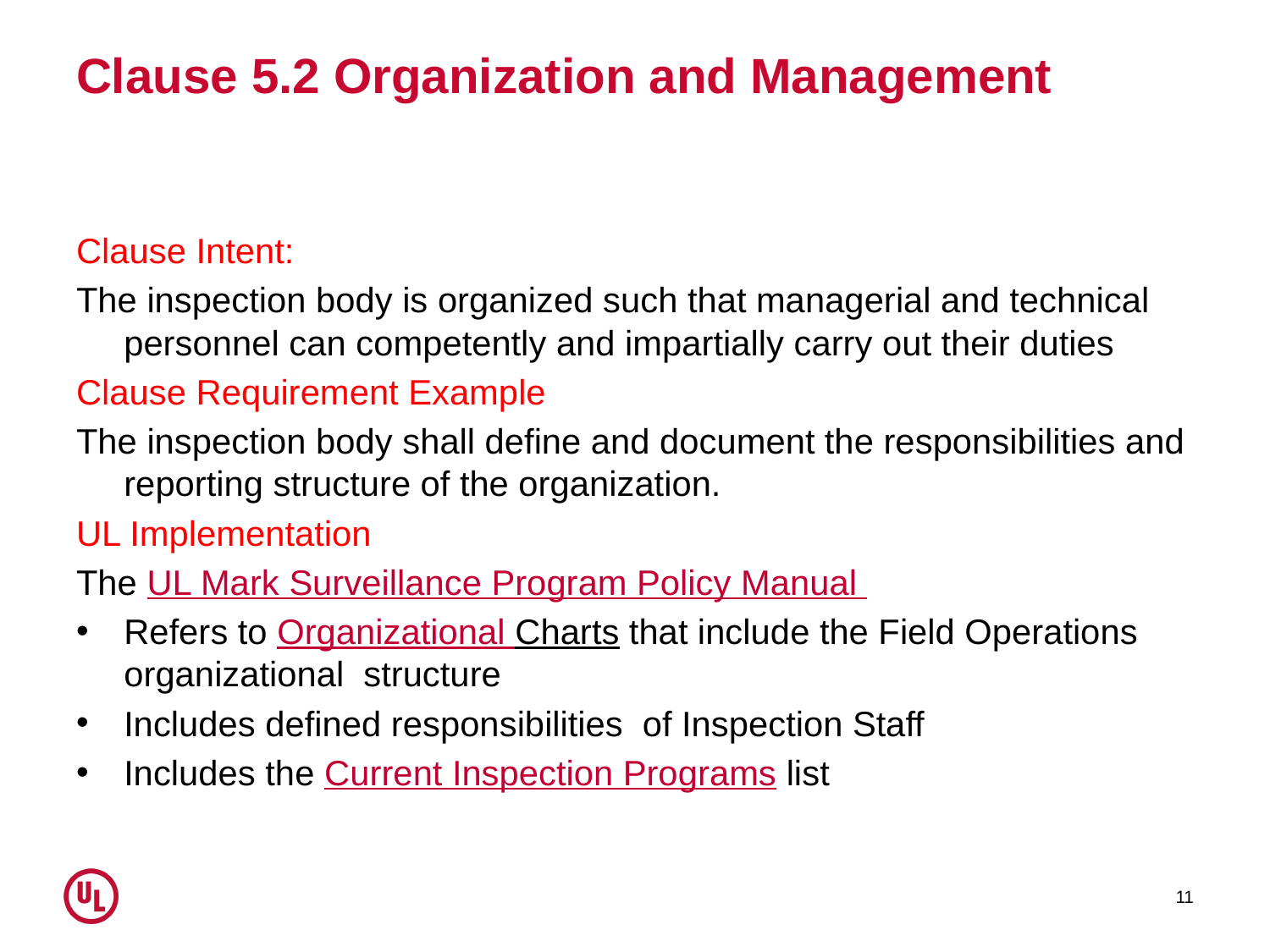

# Clause 5.2 Organization and Management
Clause Intent:
The inspection body is organized such that managerial and technical personnel can competently and impartially carry out their duties
Clause Requirement Example
The inspection body shall define and document the responsibilities and reporting structure of the organization.
UL Implementation
The UL Mark Surveillance Program Policy Manual
Refers to Organizational Charts that include the Field Operations organizational  structure
Includes defined responsibilities  of Inspection Staff
Includes the Current Inspection Programs list
11